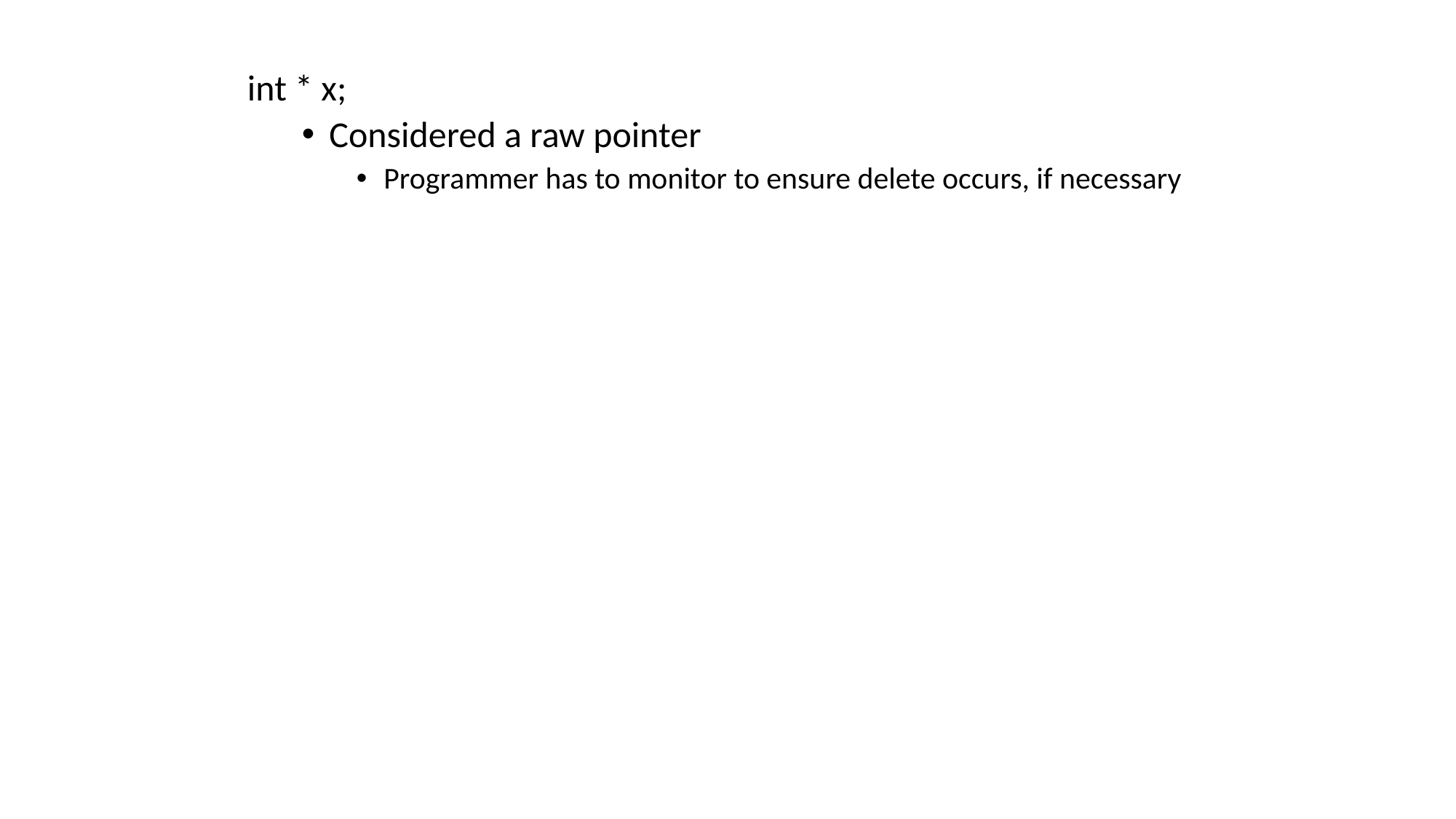

int * x;
Considered a raw pointer
Programmer has to monitor to ensure delete occurs, if necessary